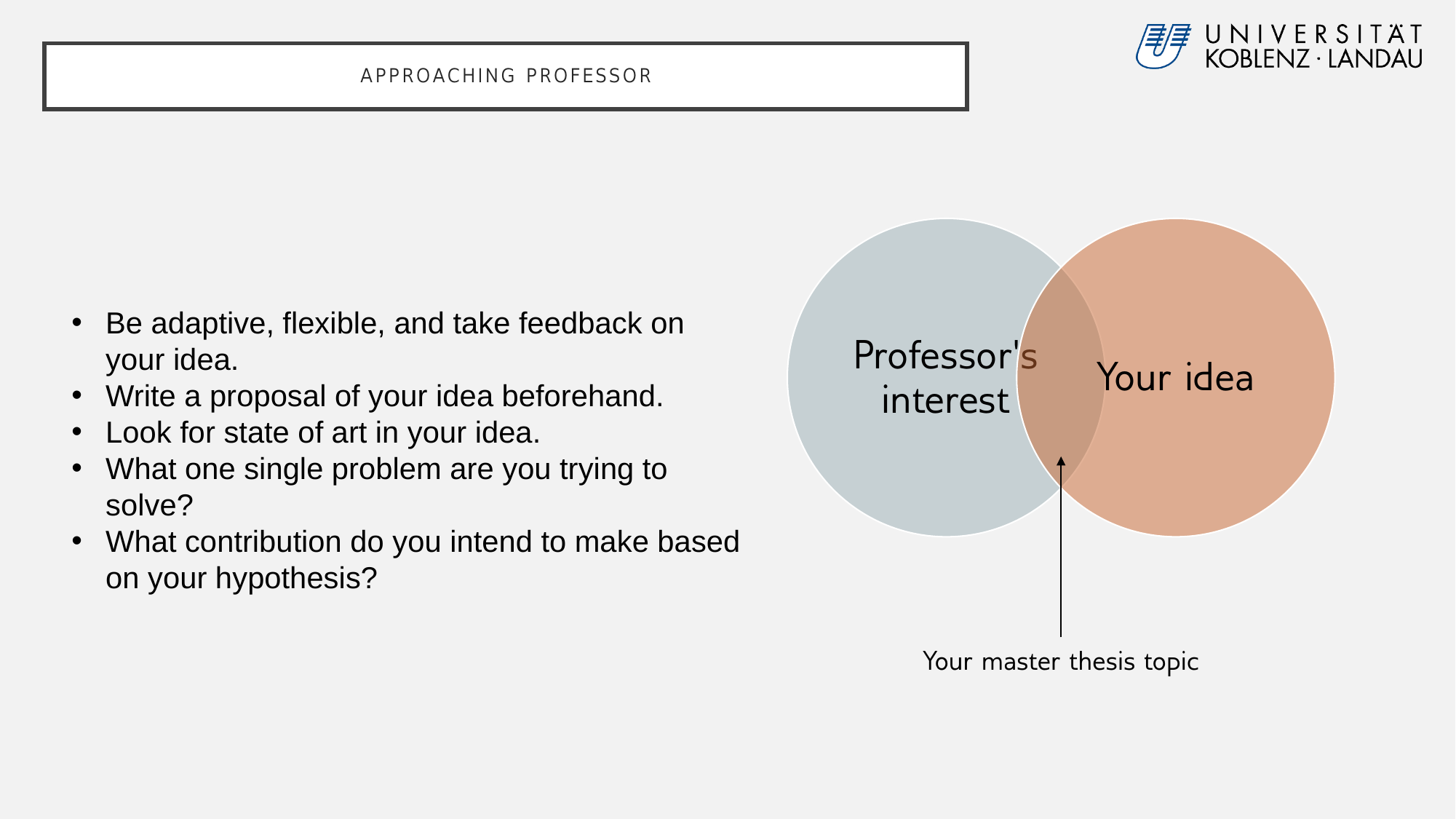

# Approaching professor
Professor's interest
Your idea

Be adaptive, flexible, and take feedback on your idea.
Write a proposal of your idea beforehand.
Look for state of art in your idea.
What one single problem are you trying to solve?
What contribution do you intend to make based on your hypothesis?

Your master thesis topic